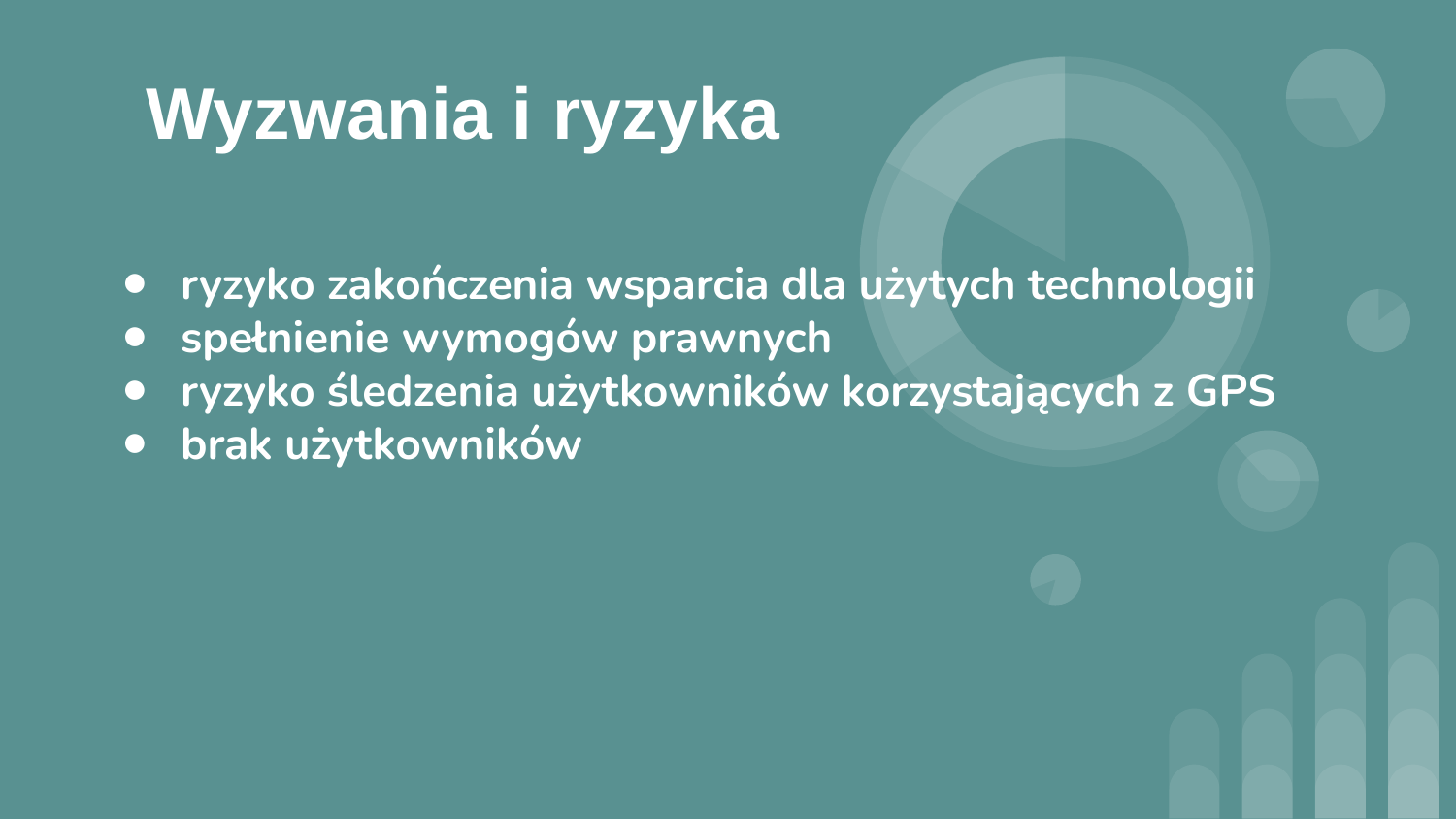

# Wyzwania i ryzyka
ryzyko zakończenia wsparcia dla użytych technologii
spełnienie wymogów prawnych
ryzyko śledzenia użytkowników korzystających z GPS
brak użytkowników